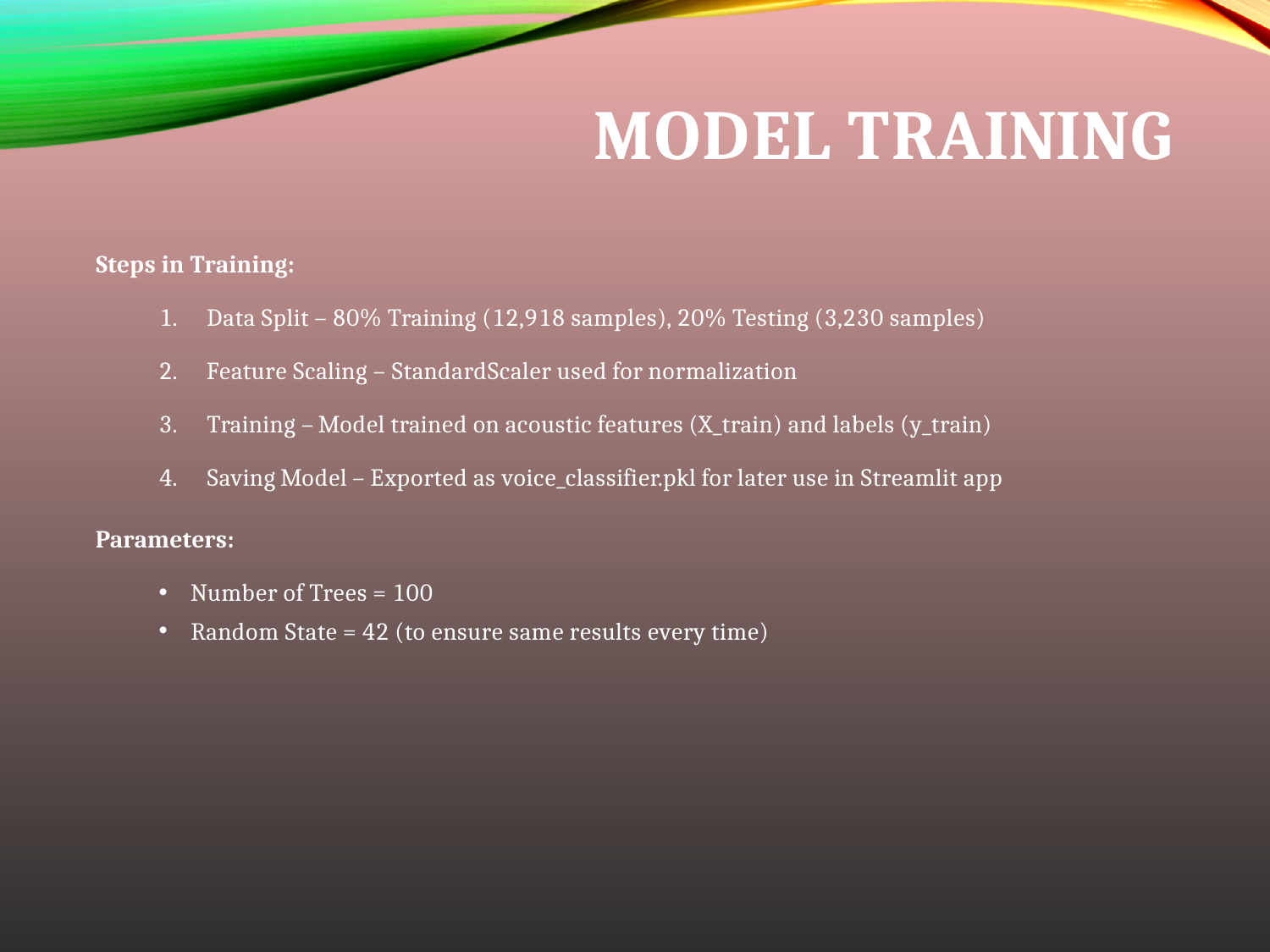

# Model Training
Steps in Training:
Data Split – 80% Training (12,918 samples), 20% Testing (3,230 samples)
Feature Scaling – StandardScaler used for normalization
Training – Model trained on acoustic features (X_train) and labels (y_train)
Saving Model – Exported as voice_classifier.pkl for later use in Streamlit app
Parameters:
Number of Trees = 100
Random State = 42 (to ensure same results every time)